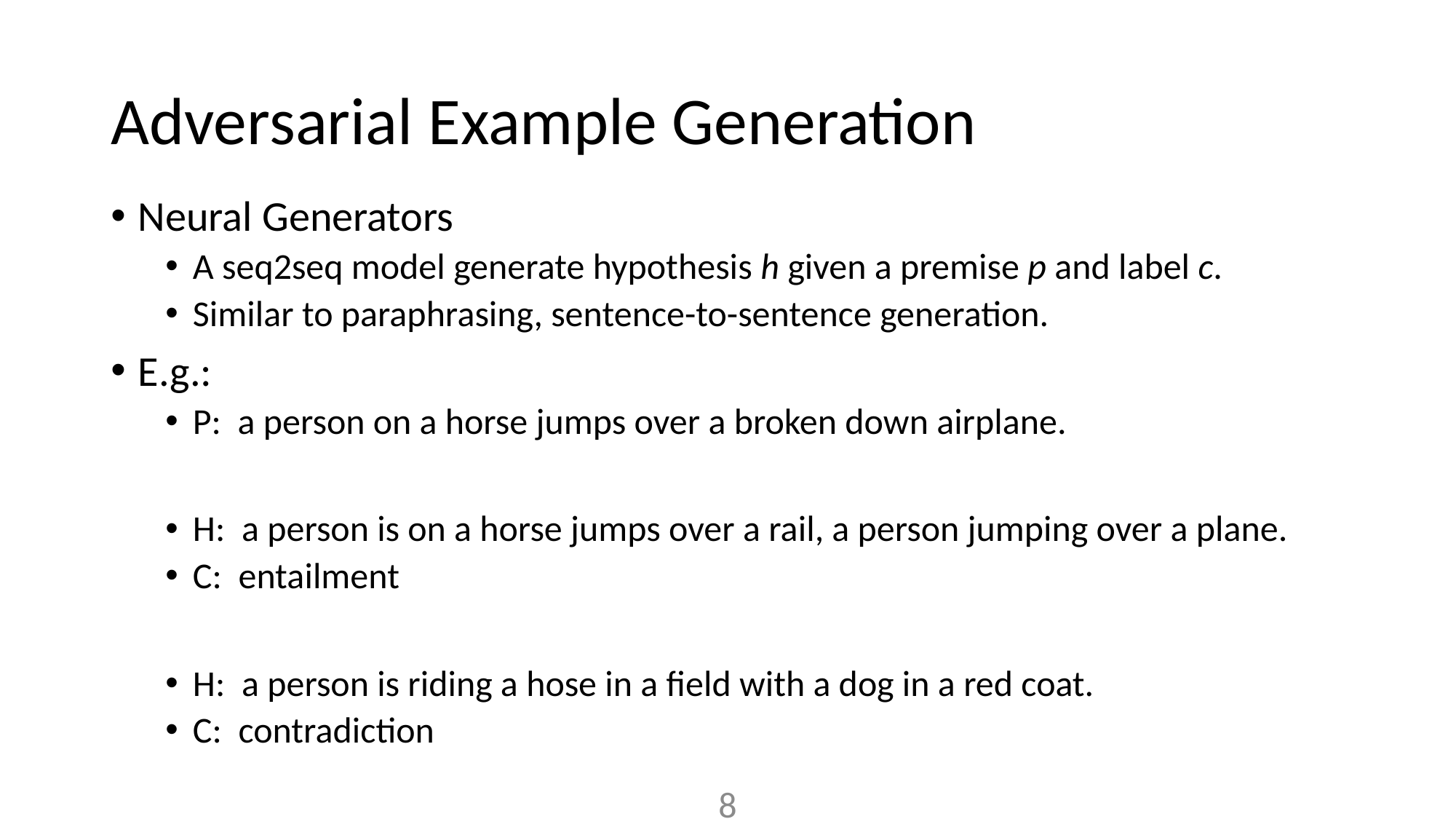

# Adversarial Example Generation
Neural Generators
A seq2seq model generate hypothesis h given a premise p and label c.
Similar to paraphrasing, sentence-to-sentence generation.
E.g.:
P:  a person on a horse jumps over a broken down airplane.

H:  a person is on a horse jumps over a rail, a person jumping over a plane.
C:  entailment

H:  a person is riding a hose in a field with a dog in a red coat.
C:  contradiction
8